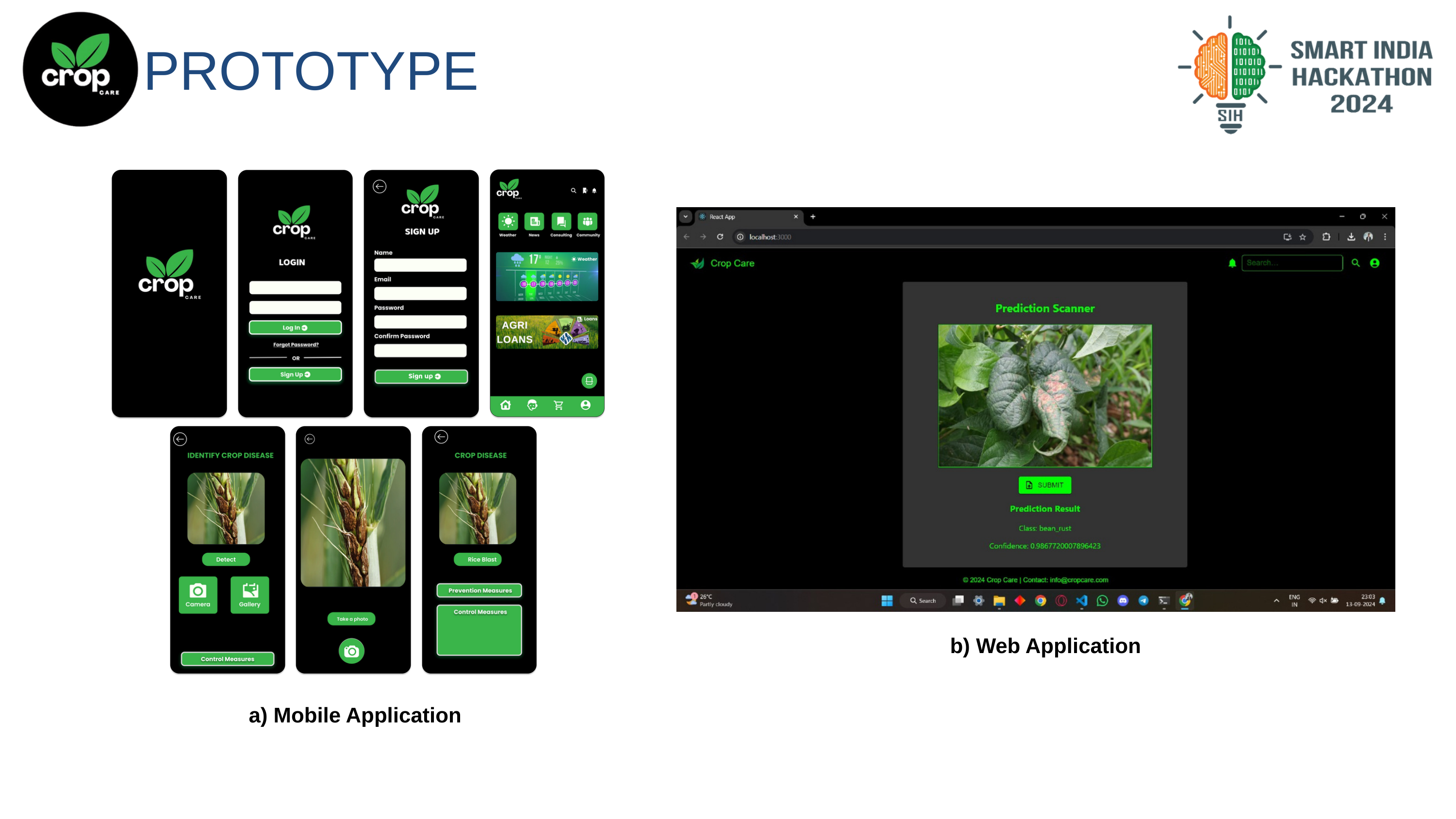

PROTOTYPE

b) Web Application
a) Mobile Application